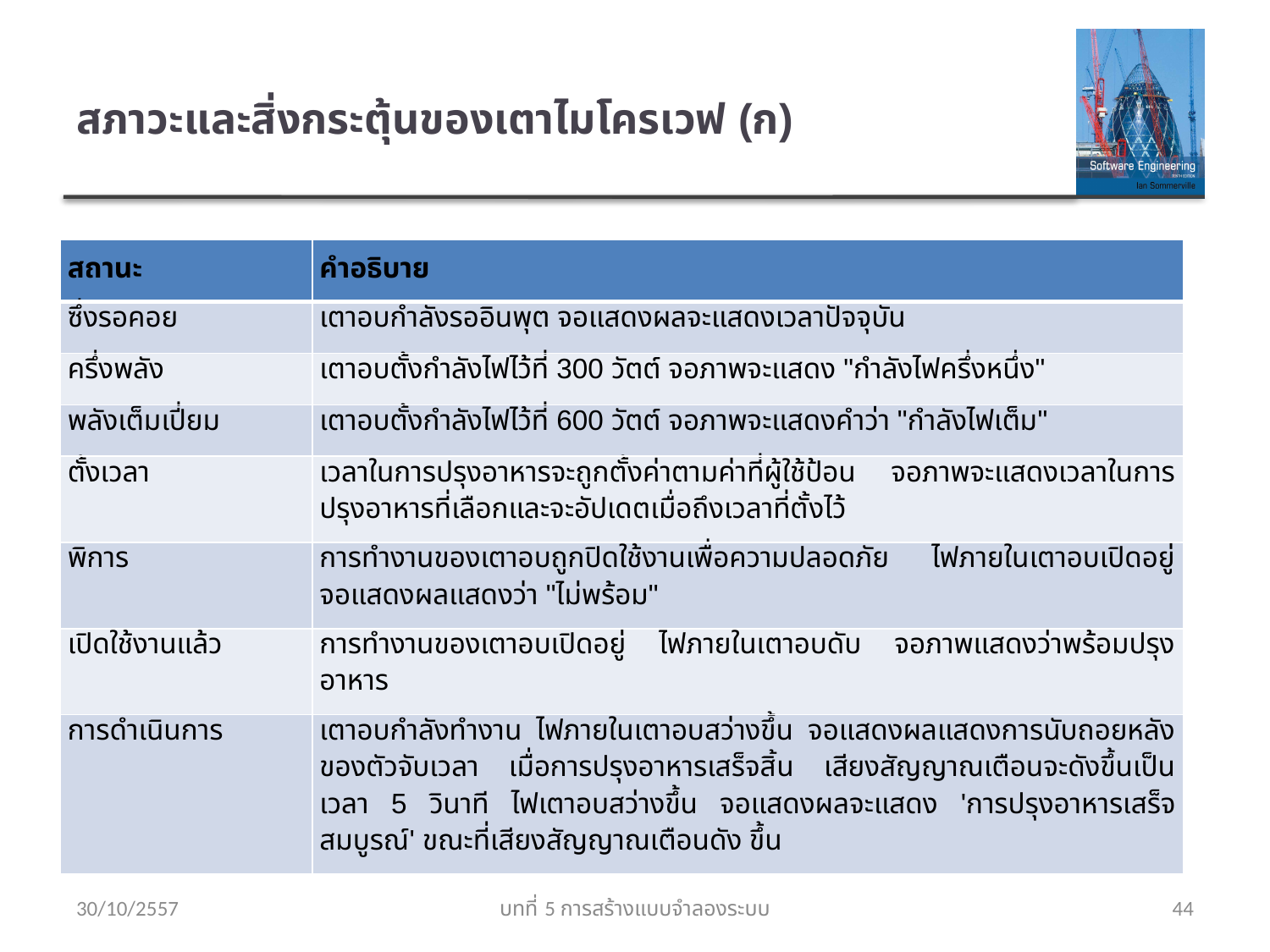

# สภาวะและสิ่งกระตุ้นของเตาไมโครเวฟ (ก)
| สถานะ | คำอธิบาย |
| --- | --- |
| ซึ่งรอคอย | เตาอบกำลังรออินพุต จอแสดงผลจะแสดงเวลาปัจจุบัน |
| ครึ่งพลัง | เตาอบตั้งกำลังไฟไว้ที่ 300 วัตต์ จอภาพจะแสดง "กำลังไฟครึ่งหนึ่ง" |
| พลังเต็มเปี่ยม | เตาอบตั้งกำลังไฟไว้ที่ 600 วัตต์ จอภาพจะแสดงคำว่า "กำลังไฟเต็ม" |
| ตั้งเวลา | เวลาในการปรุงอาหารจะถูกตั้งค่าตามค่าที่ผู้ใช้ป้อน จอภาพจะแสดงเวลาในการปรุงอาหารที่เลือกและจะอัปเดตเมื่อถึงเวลาที่ตั้งไว้ |
| พิการ | การทำงานของเตาอบถูกปิดใช้งานเพื่อความปลอดภัย ไฟภายในเตาอบเปิดอยู่ จอแสดงผลแสดงว่า "ไม่พร้อม" |
| เปิดใช้งานแล้ว | การทำงานของเตาอบเปิดอยู่ ไฟภายในเตาอบดับ จอภาพแสดงว่าพร้อมปรุงอาหาร |
| การดำเนินการ | เตาอบกำลังทำงาน ไฟภายในเตาอบสว่างขึ้น จอแสดงผลแสดงการนับถอยหลังของตัวจับเวลา เมื่อการปรุงอาหารเสร็จสิ้น เสียงสัญญาณเตือนจะดังขึ้นเป็นเวลา 5 วินาที ไฟเตาอบสว่างขึ้น จอแสดงผลจะแสดง 'การปรุงอาหารเสร็จสมบูรณ์' ขณะที่เสียงสัญญาณเตือนดัง ขึ้น |
30/10/2557
บทที่ 5 การสร้างแบบจำลองระบบ
44